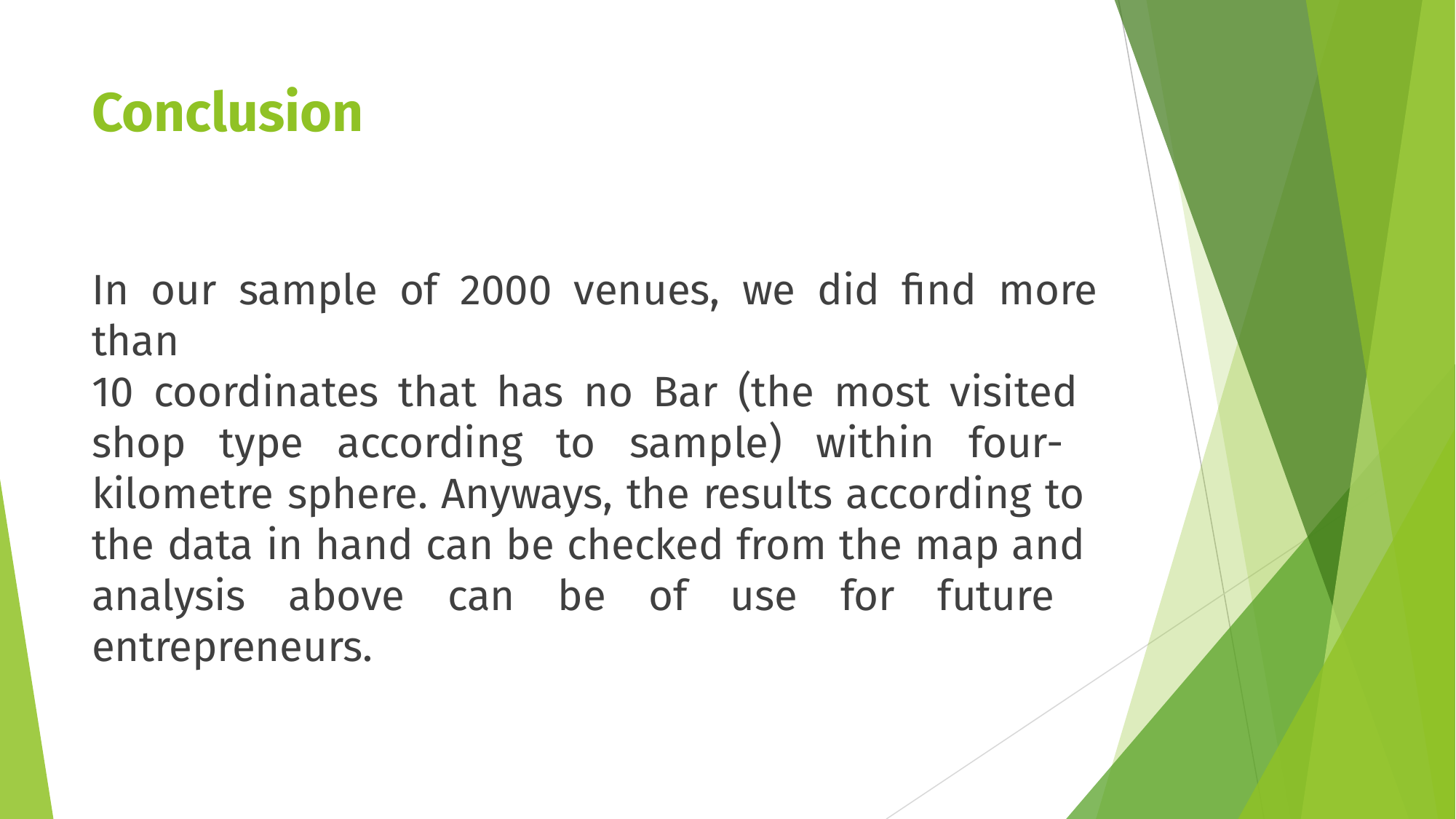

# Conclusion
In our sample of 2000 venues, we did find more than
10 coordinates that has no Bar (the most visited  shop type according to sample) within four-  kilometre sphere. Anyways, the results according to  the data in hand can be checked from the map and  analysis above can be of use for future  entrepreneurs.